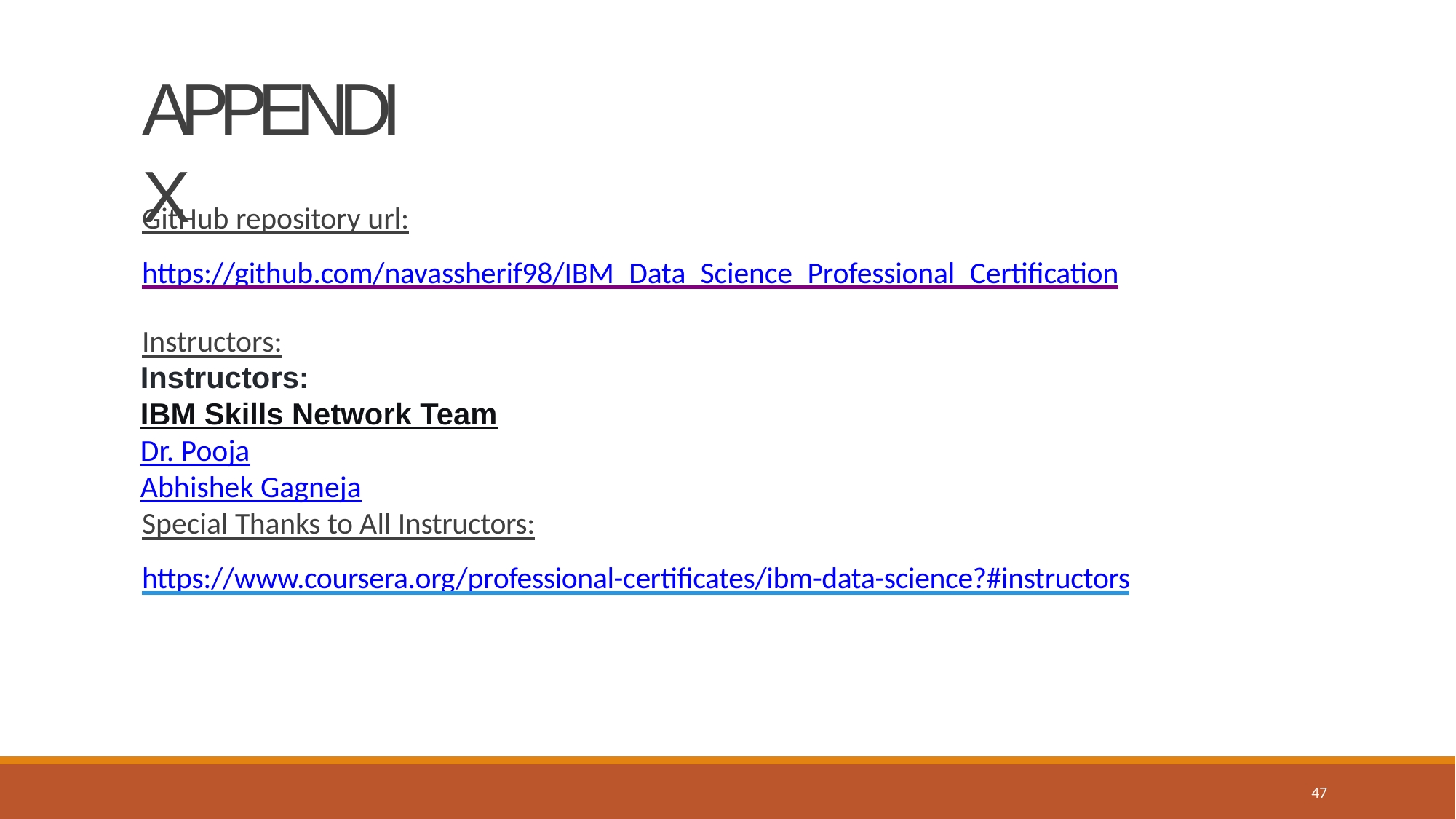

# APPENDIX
GitHub repository url:
https://github.com/navassherif98/IBM_Data_Science_Professional_Certification

Instructors:
Instructors:
IBM Skills Network Team
Dr. Pooja
Abhishek Gagneja
Special Thanks to All Instructors:
https://www.coursera.org/professional-certificates/ibm-data-science?#instructors

47